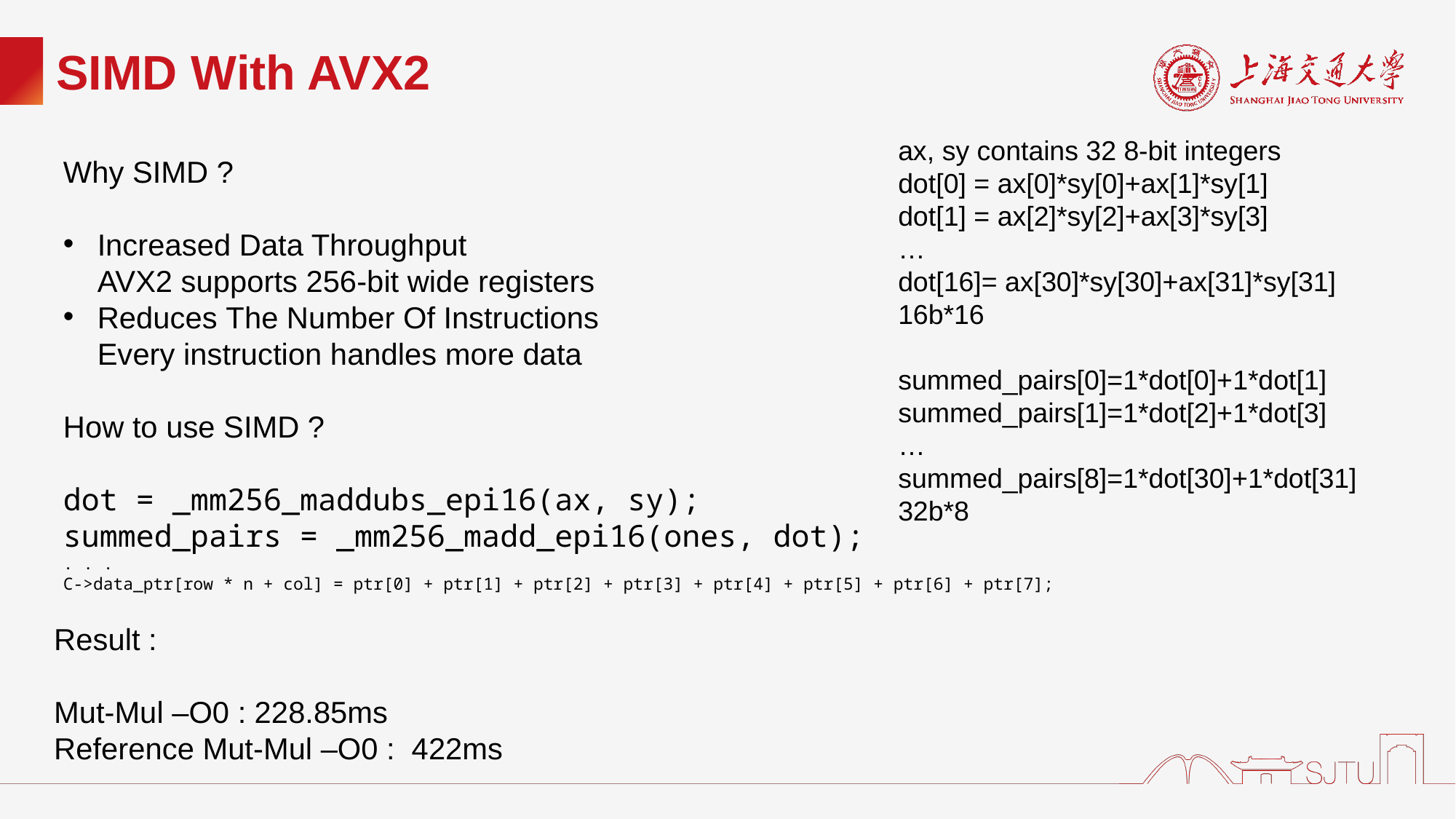

# SIMD With AVX2
ax, sy contains 32 8-bit integers
dot[0] = ax[0]*sy[0]+ax[1]*sy[1]
dot[1] = ax[2]*sy[2]+ax[3]*sy[3]
…
dot[16]= ax[30]*sy[30]+ax[31]*sy[31]
16b*16

summed_pairs[0]=1*dot[0]+1*dot[1]
summed_pairs[1]=1*dot[2]+1*dot[3]
…
summed_pairs[8]=1*dot[30]+1*dot[31]
32b*8

Why SIMD ?

Increased Data Throughput
AVX2 supports 256-bit wide registers
Reduces The Number Of Instructions
Every instruction handles more data

How to use SIMD ?

dot = _mm256_maddubs_epi16(ax, sy);
summed_pairs = _mm256_madd_epi16(ones, dot);
. . .
C->data_ptr[row * n + col] = ptr[0] + ptr[1] + ptr[2] + ptr[3] + ptr[4] + ptr[5] + ptr[6] + ptr[7];

Result :

Mut-Mul –O0 : 228.85ms
Reference Mut-Mul –O0 :  422ms